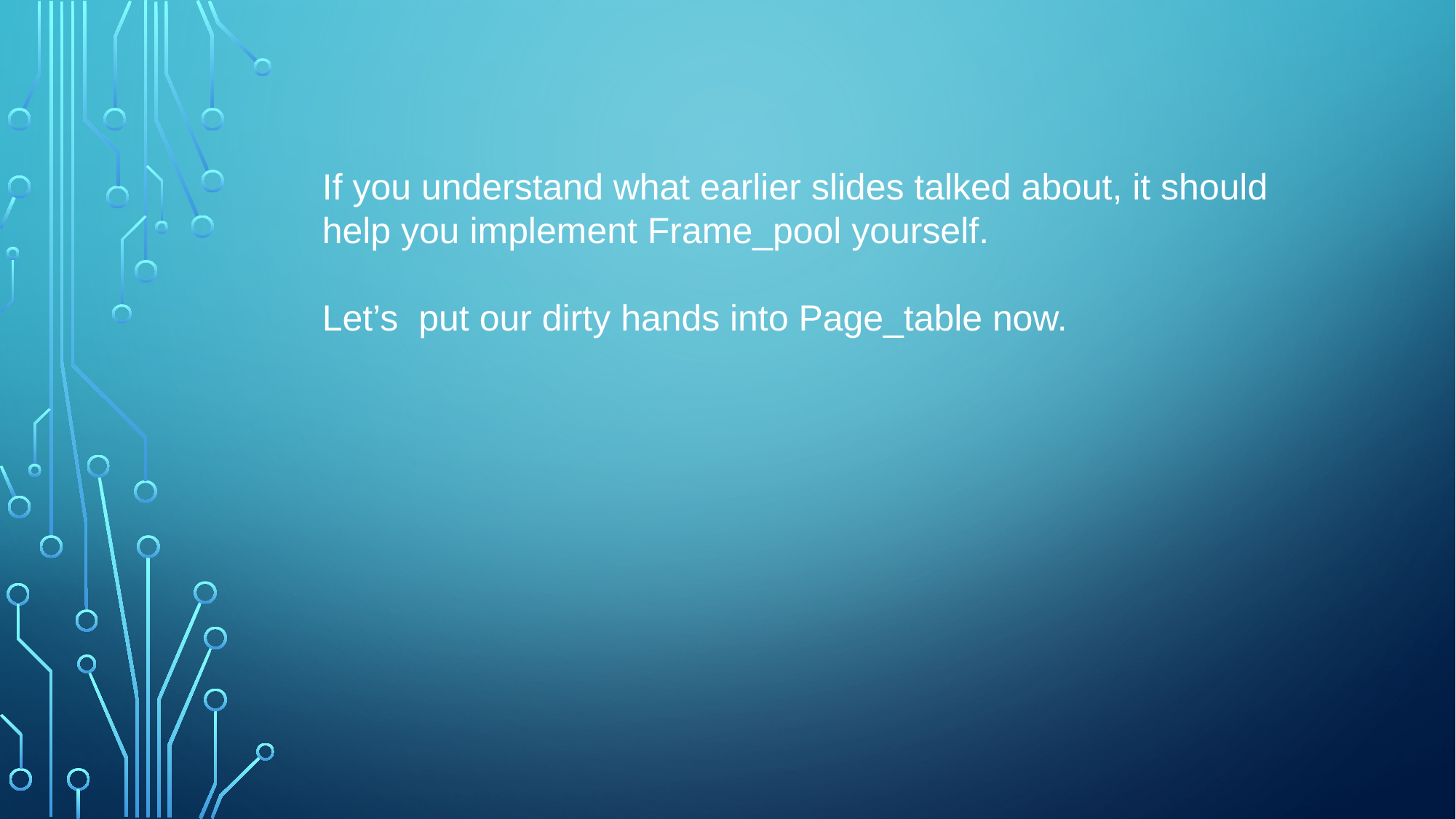

If you understand what earlier slides talked about, it should help you implement Frame_pool yourself.

Let’s  put our dirty hands into Page_table now.